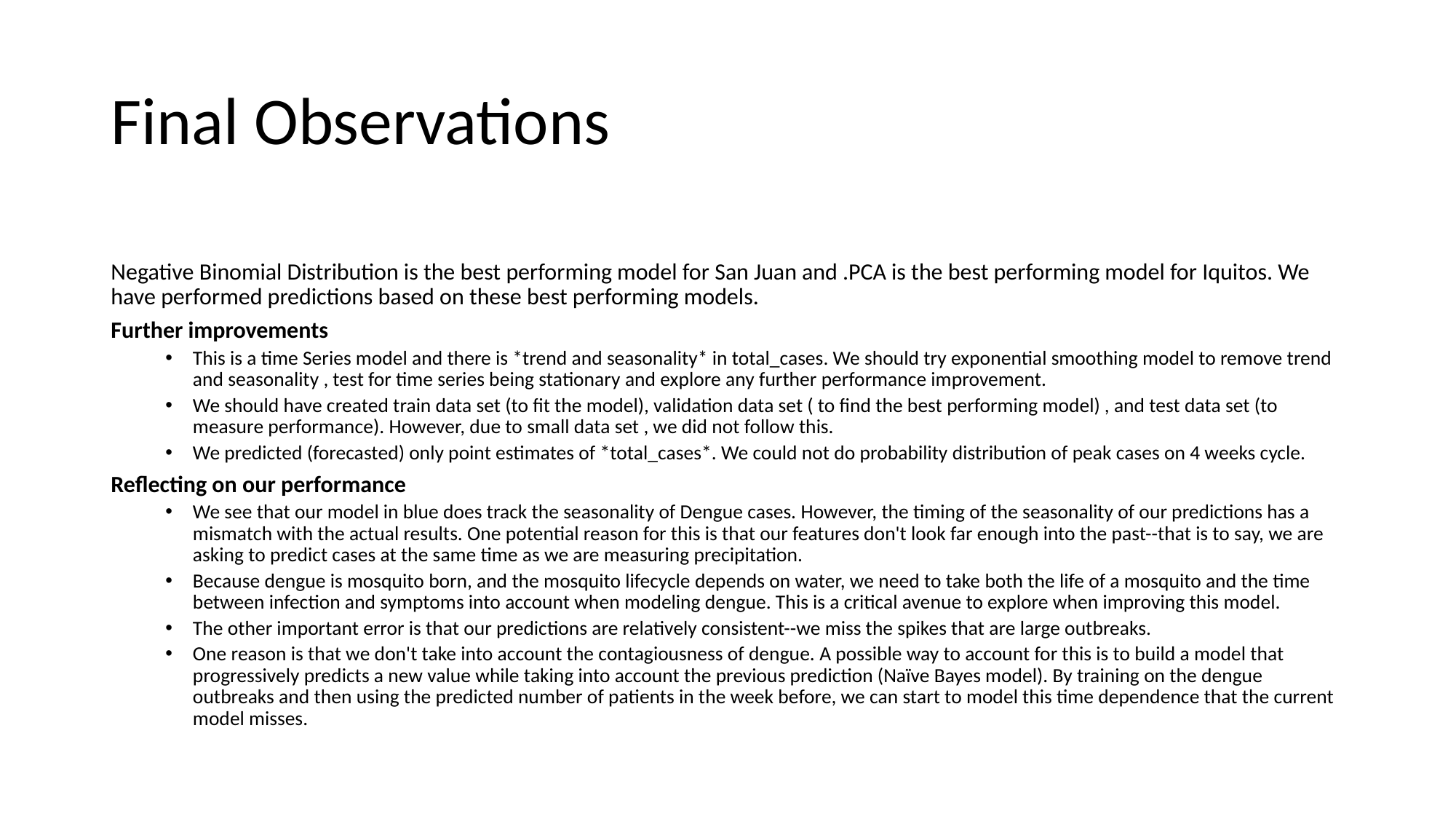

# Final Observations

Negative Binomial Distribution is the best performing model for San Juan and .PCA is the best performing model for Iquitos. We have performed predictions based on these best performing models.
Further improvements
This is a time Series model and there is *trend and seasonality* in total_cases. We should try exponential smoothing model to remove trend and seasonality , test for time series being stationary and explore any further performance improvement.
We should have created train data set (to fit the model), validation data set ( to find the best performing model) , and test data set (to measure performance). However, due to small data set , we did not follow this.
We predicted (forecasted) only point estimates of *total_cases*. We could not do probability distribution of peak cases on 4 weeks cycle.
Reflecting on our performance
We see that our model in blue does track the seasonality of Dengue cases. However, the timing of the seasonality of our predictions has a mismatch with the actual results. One potential reason for this is that our features don't look far enough into the past--that is to say, we are asking to predict cases at the same time as we are measuring precipitation.
Because dengue is mosquito born, and the mosquito lifecycle depends on water, we need to take both the life of a mosquito and the time between infection and symptoms into account when modeling dengue. This is a critical avenue to explore when improving this model.
The other important error is that our predictions are relatively consistent--we miss the spikes that are large outbreaks.
One reason is that we don't take into account the contagiousness of dengue. A possible way to account for this is to build a model that progressively predicts a new value while taking into account the previous prediction (Naïve Bayes model). By training on the dengue outbreaks and then using the predicted number of patients in the week before, we can start to model this time dependence that the current model misses.